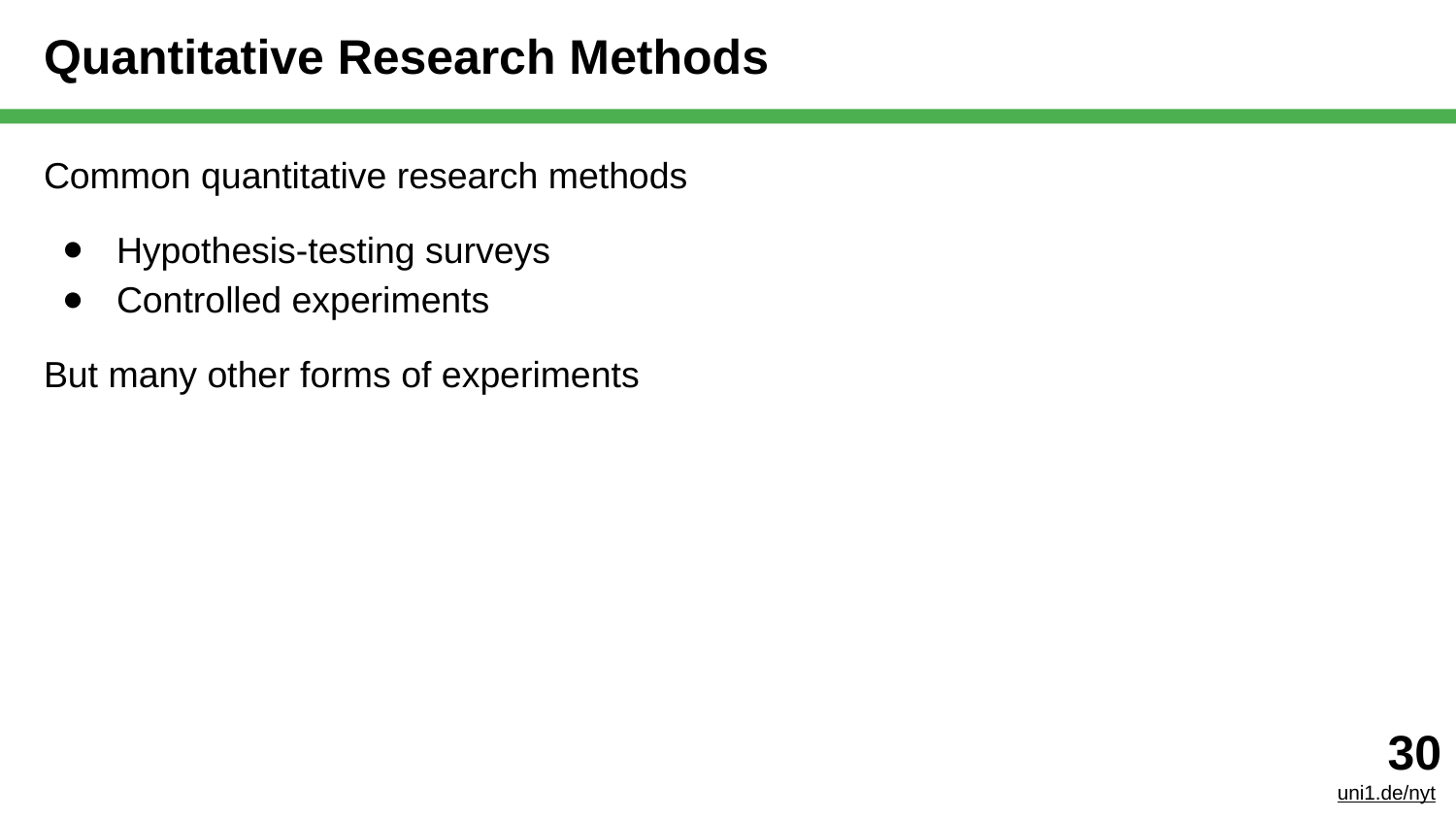

# Quantitative Research Methods
Common quantitative research methods
Hypothesis-testing surveys
Controlled experiments
But many other forms of experiments

30
uni1.de/nyt